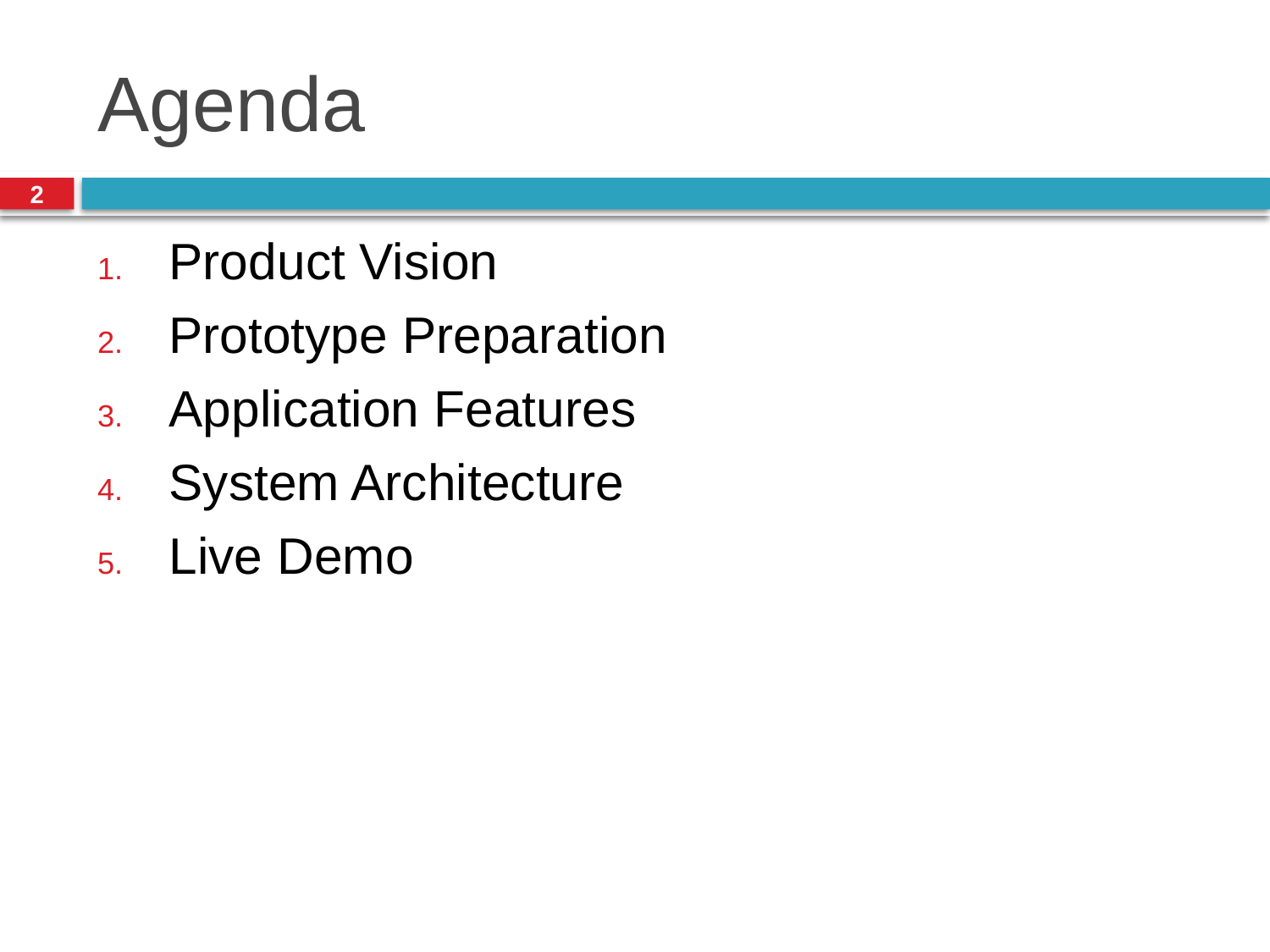

# Agenda
2
Product Vision
Prototype Preparation
Application Features
System Architecture
Live Demo